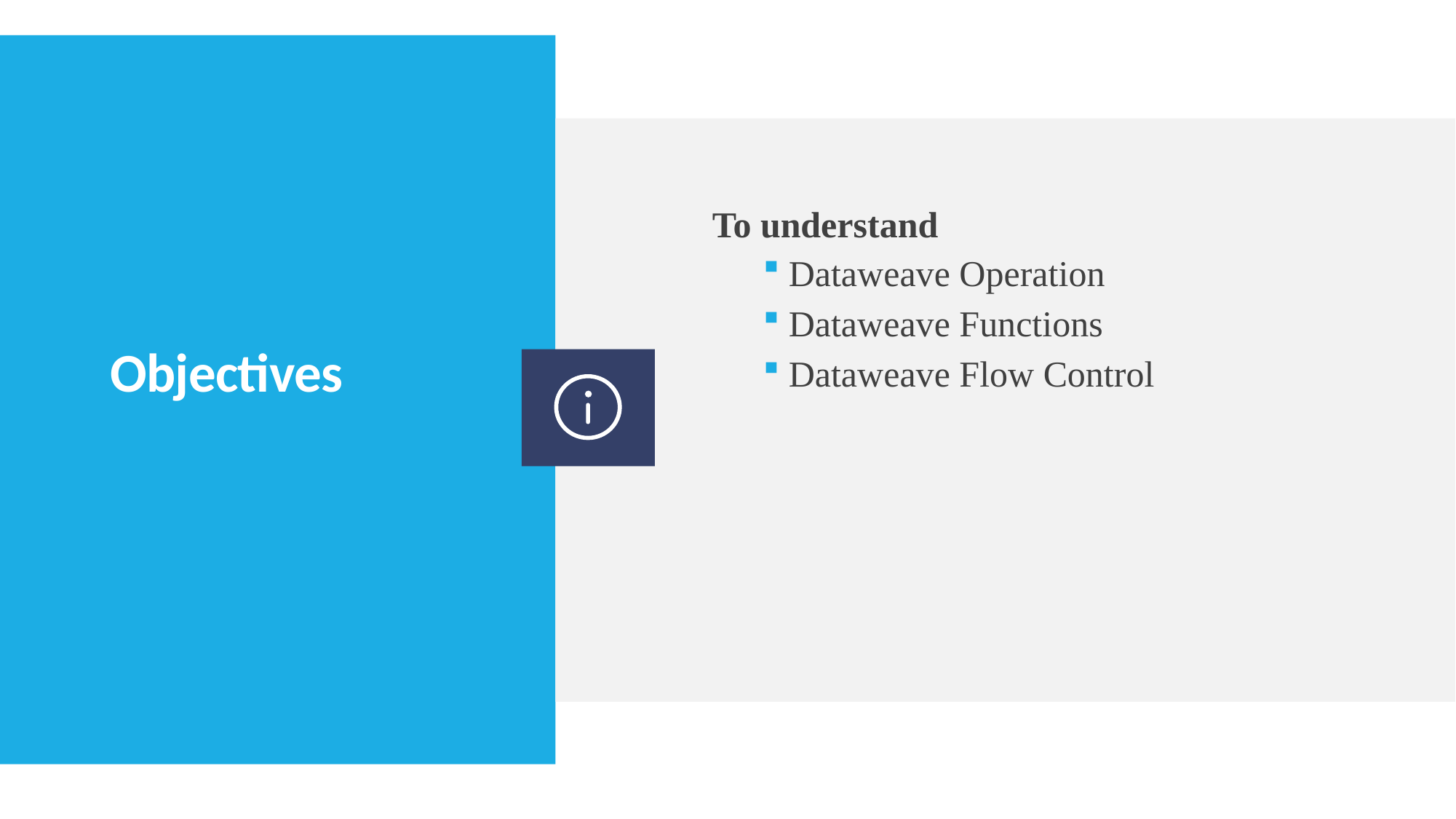

To understand
 Dataweave Operation
 Dataweave Functions
 Dataweave Flow Control